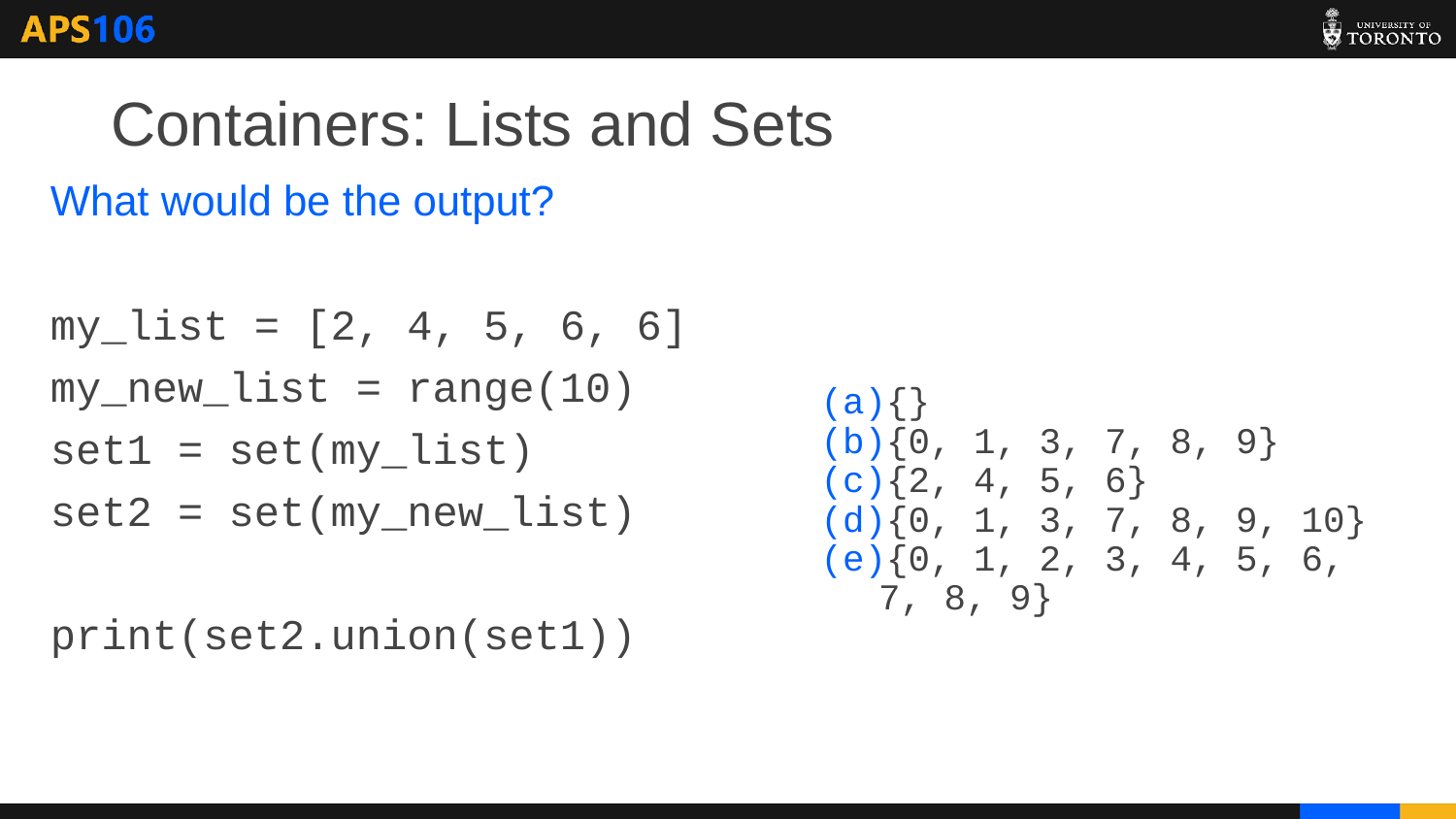

# Containers: Lists and Sets
What would be the output?

my_list = [2, 4, 5, 6, 6]
my_new_list = range(10)
set1 = set(my_list)
set2 = set(my_new_list)

print(set2.union(set1))

{}
{0, 1, 3, 7, 8, 9}
{2, 4, 5, 6}
{0, 1, 3, 7, 8, 9, 10}
{0, 1, 2, 3, 4, 5, 6, 7, 8, 9}